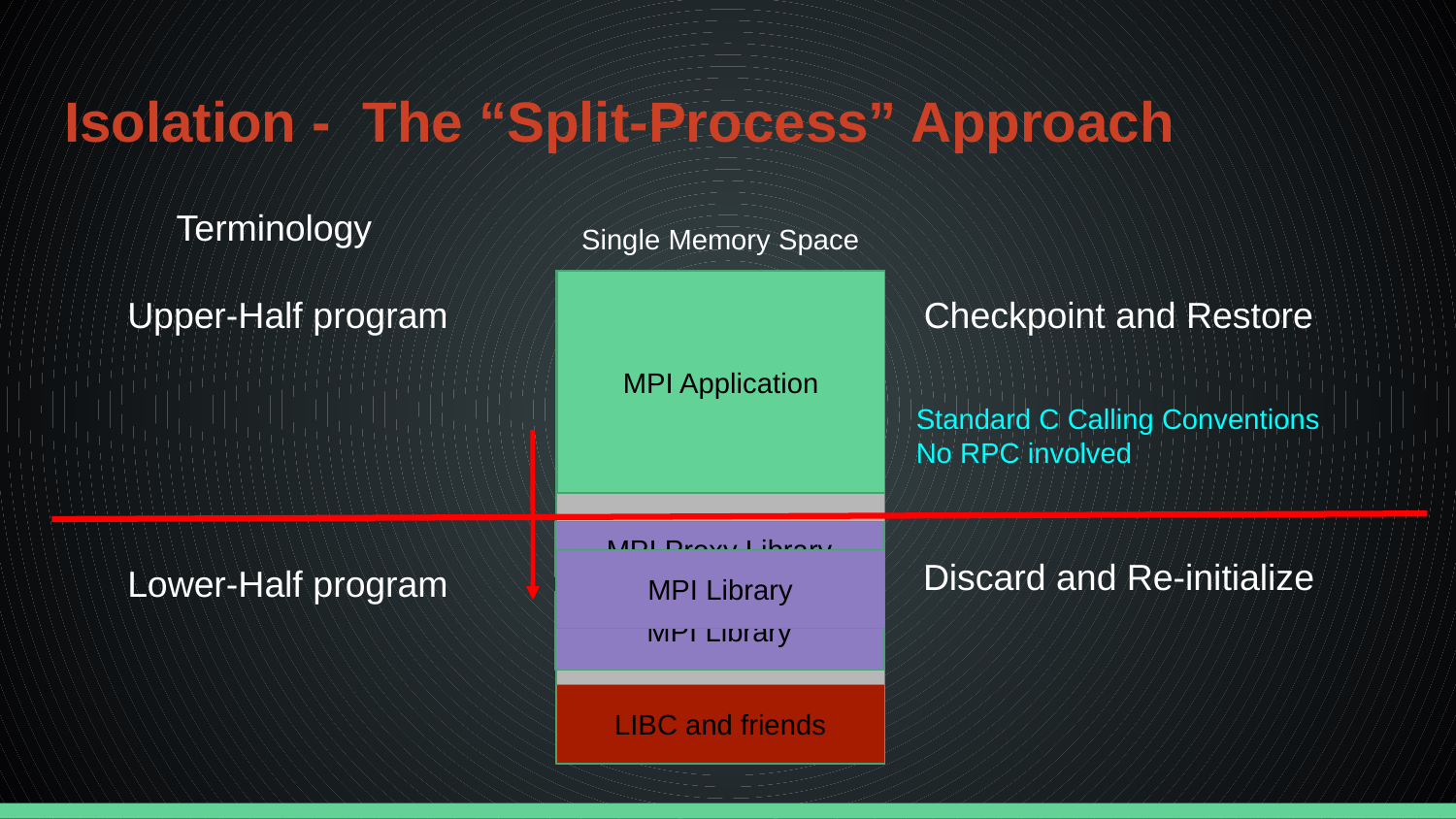

# Isolation -  The “Split-Process” Approach
Terminology
Single Memory Space

Upper-Half program
MPI Application
Checkpoint and Restore
Standard C Calling Conventions
No RPC involved
MPI Proxy Library
Discard and Re-initialize
Lower-Half program
MPI Library
MPI Library
LIBC and friends